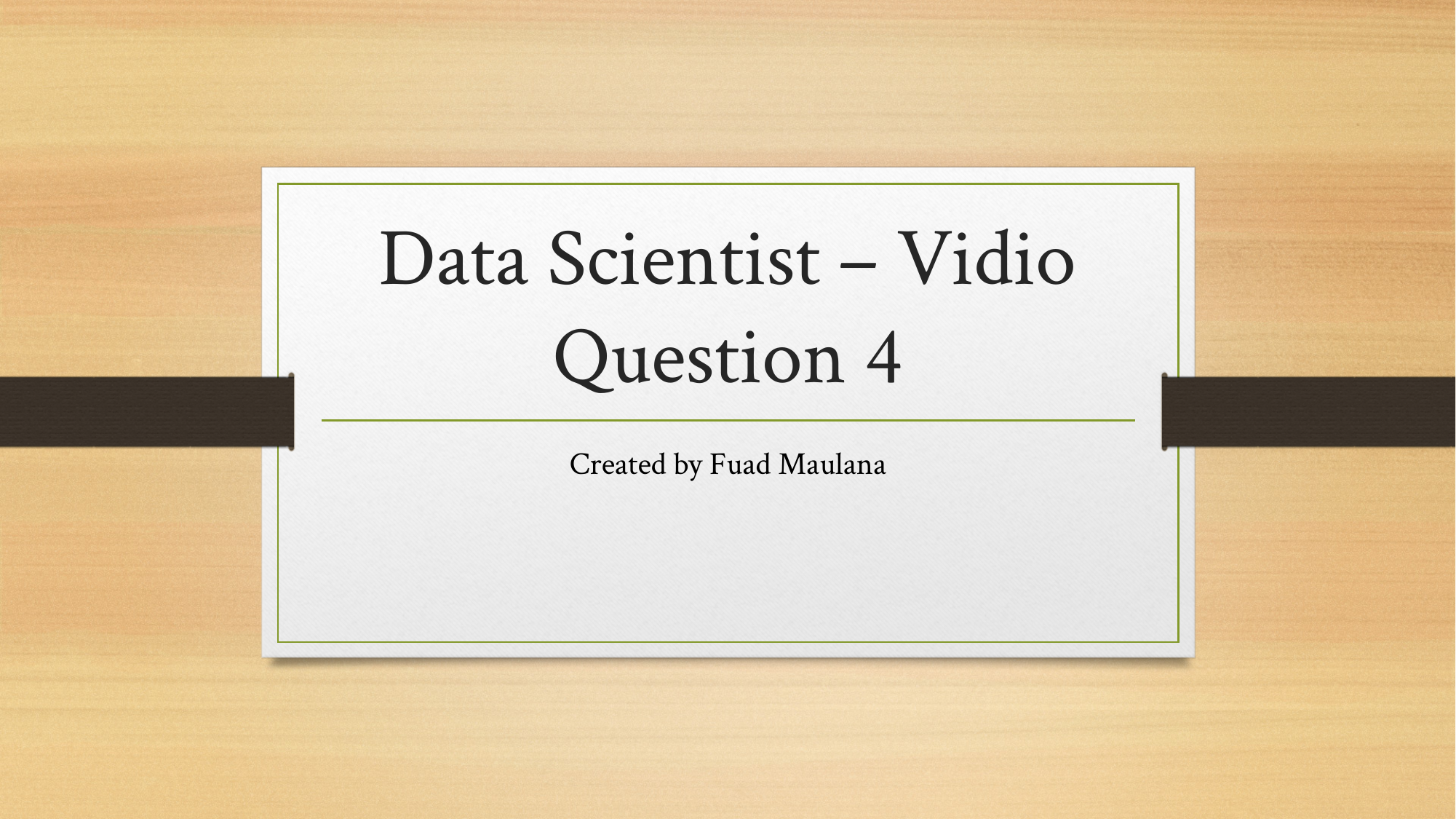

# Data Scientist – Vidio Question 4
Created by Fuad Maulana